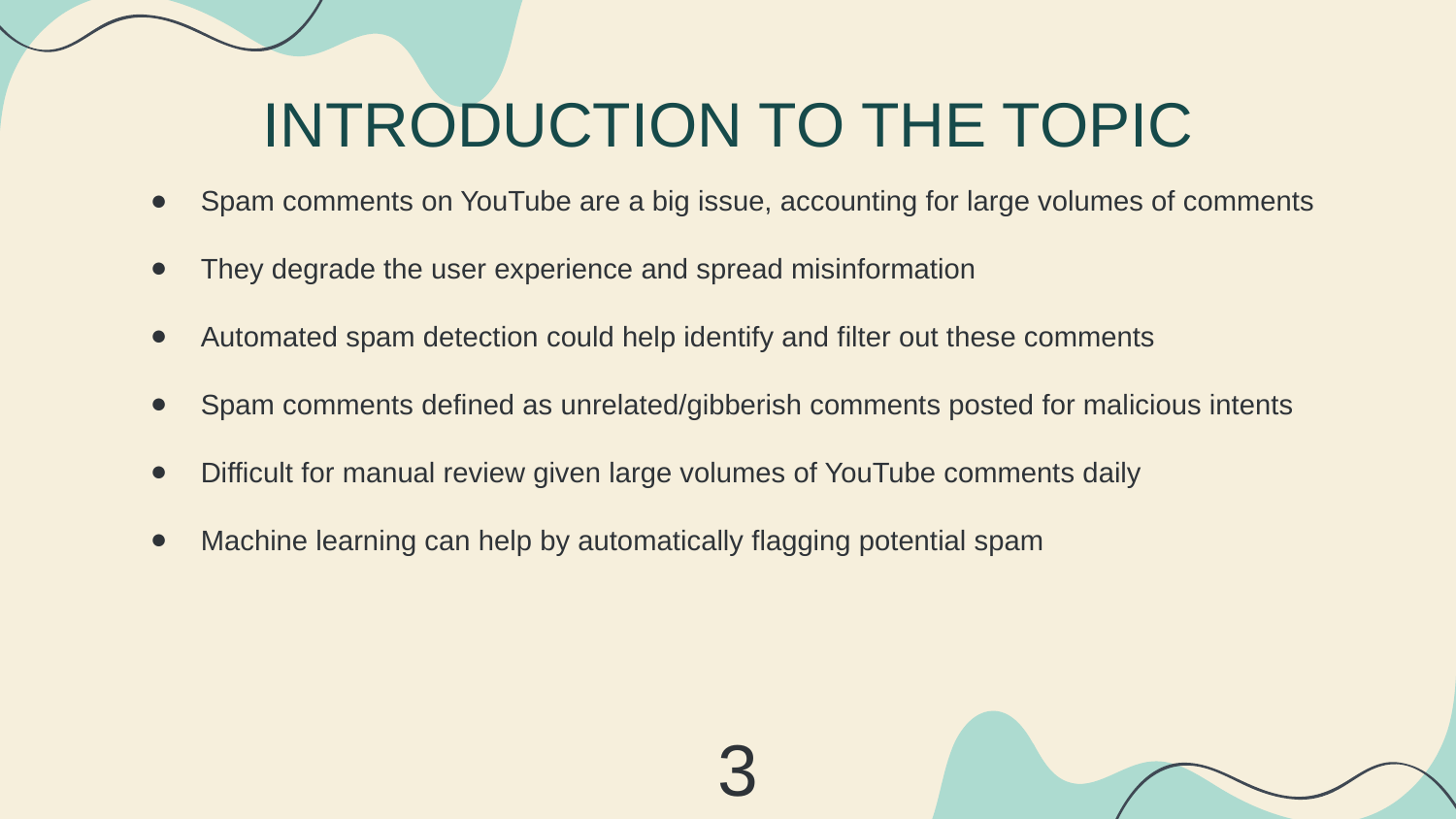

INTRODUCTION TO THE TOPIC
Spam comments on YouTube are a big issue, accounting for large volumes of comments

They degrade the user experience and spread misinformation

Automated spam detection could help identify and filter out these comments

Spam comments defined as unrelated/gibberish comments posted for malicious intents

Difficult for manual review given large volumes of YouTube comments daily

Machine learning can help by automatically flagging potential spam

3